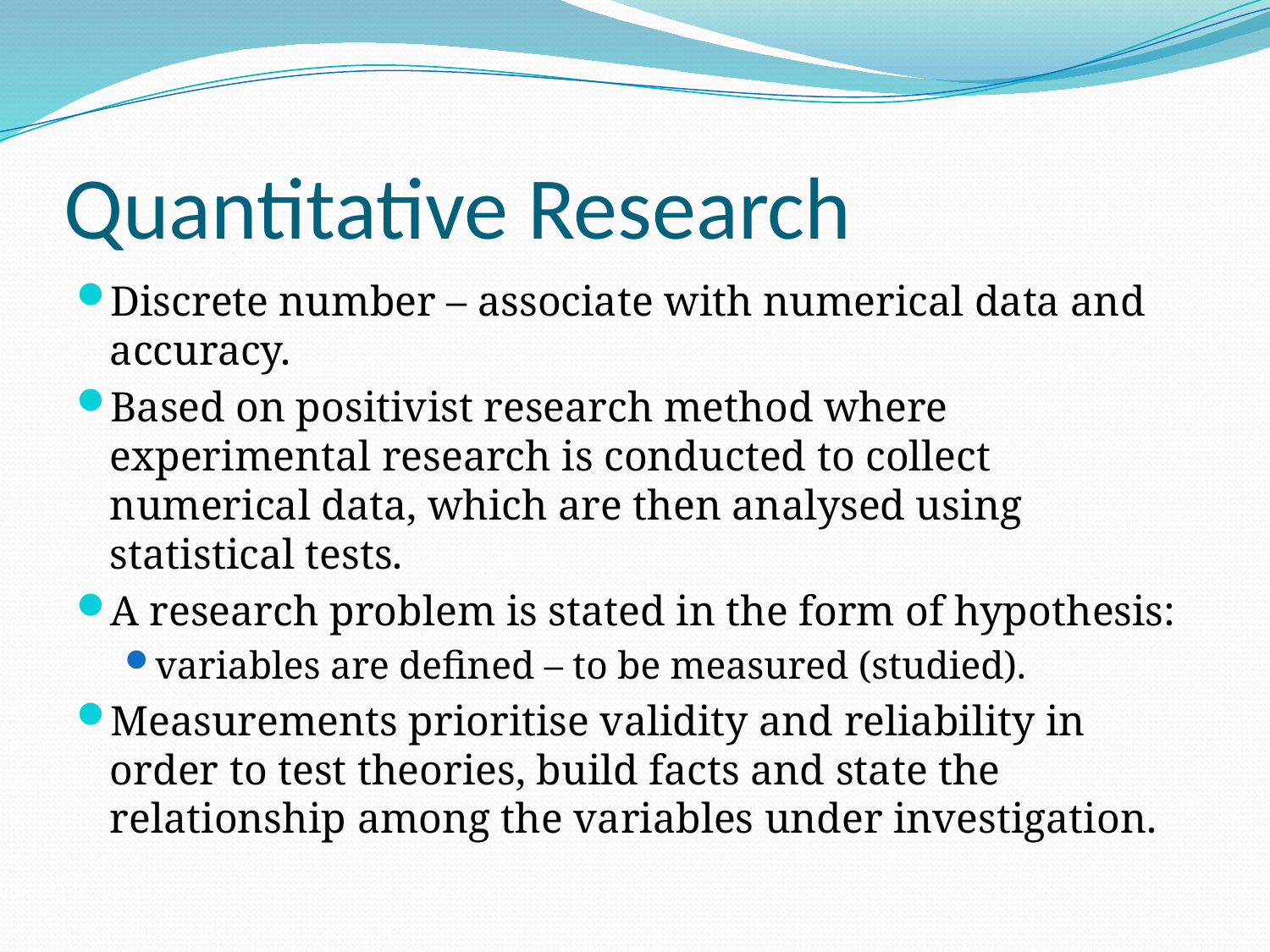

# Quantitative Research
Discrete number – associate with numerical data and accuracy.
Based on positivist research method where experimental research is conducted to collect numerical data, which are then analysed using statistical tests.
A research problem is stated in the form of hypothesis:
variables are defined – to be measured (studied).
Measurements prioritise validity and reliability in order to test theories, build facts and state the relationship among the variables under investigation.